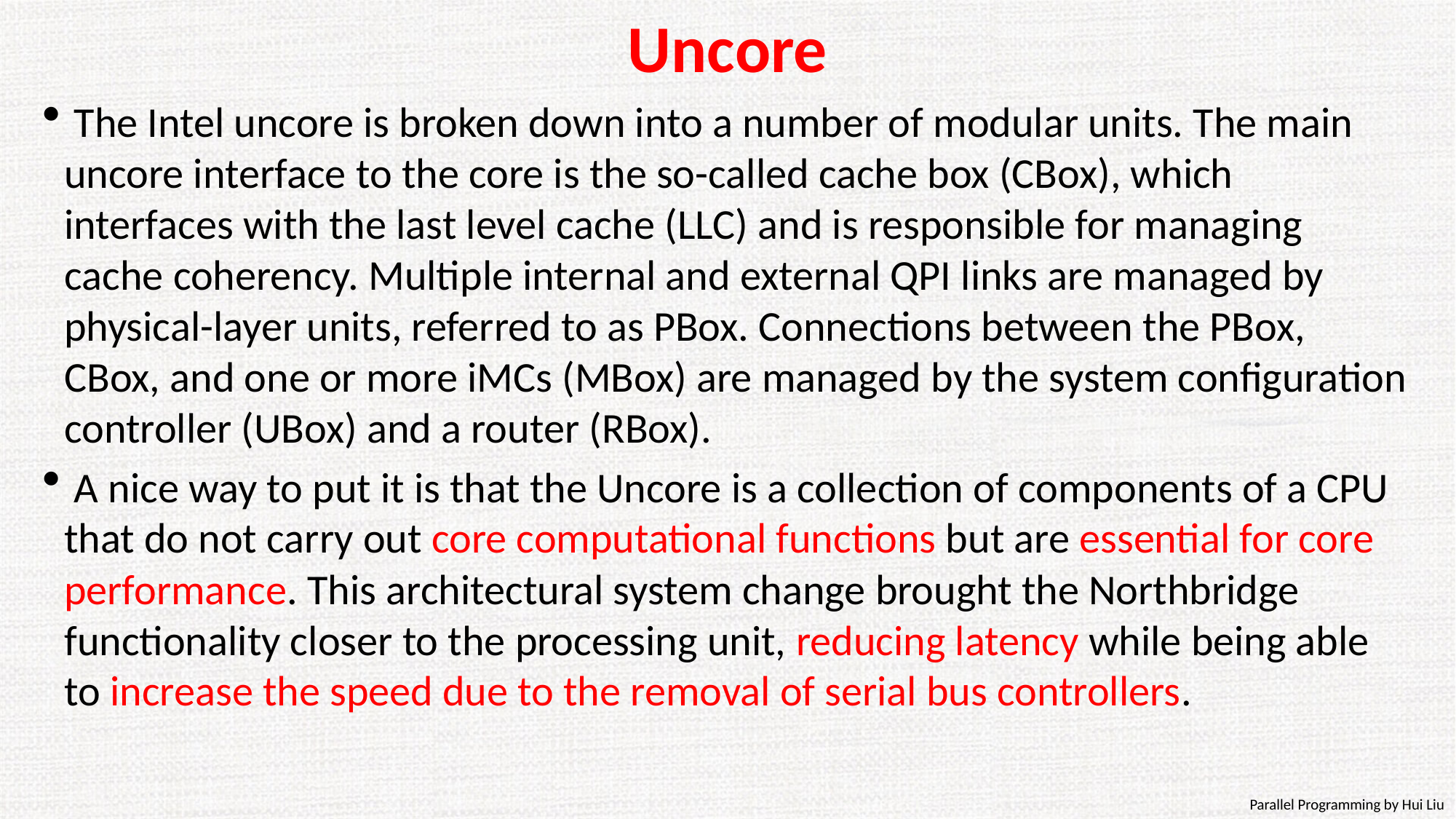

# Uncore
 The Intel uncore is broken down into a number of modular units. The main uncore interface to the core is the so-called cache box (CBox), which interfaces with the last level cache (LLC) and is responsible for managing cache coherency. Multiple internal and external QPI links are managed by physical-layer units, referred to as PBox. Connections between the PBox, CBox, and one or more iMCs (MBox) are managed by the system configuration controller (UBox) and a router (RBox).
 A nice way to put it is that the Uncore is a collection of components of a CPU that do not carry out core computational functions but are essential for core performance. This architectural system change brought the Northbridge functionality closer to the processing unit, reducing latency while being able to increase the speed due to the removal of serial bus controllers.
Parallel Programming by Hui Liu